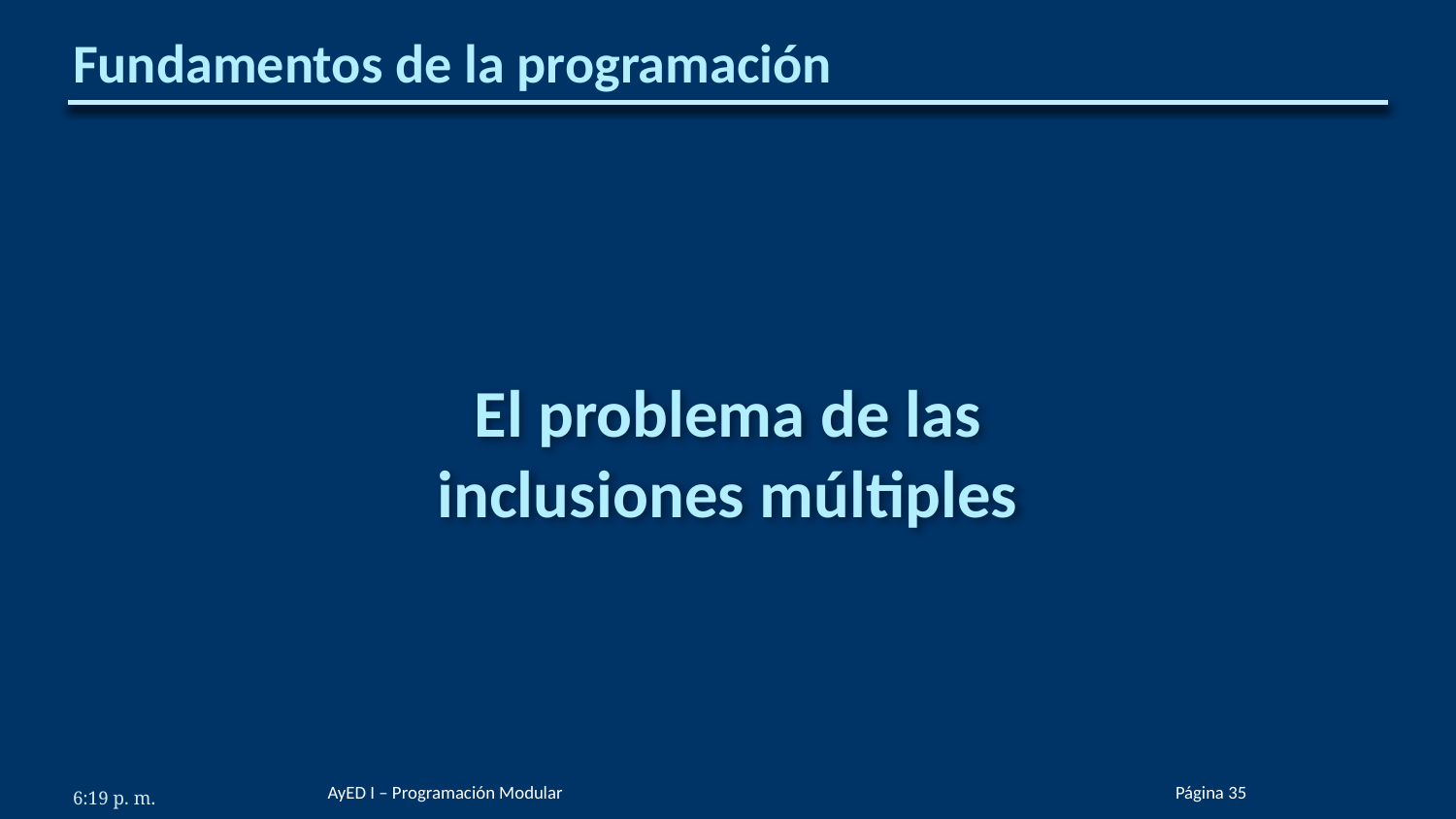

# Fundamentos de la programación
El problema de las
inclusiones múltiples
AyED I – Programación Modular
Página 35
6:19 p. m.